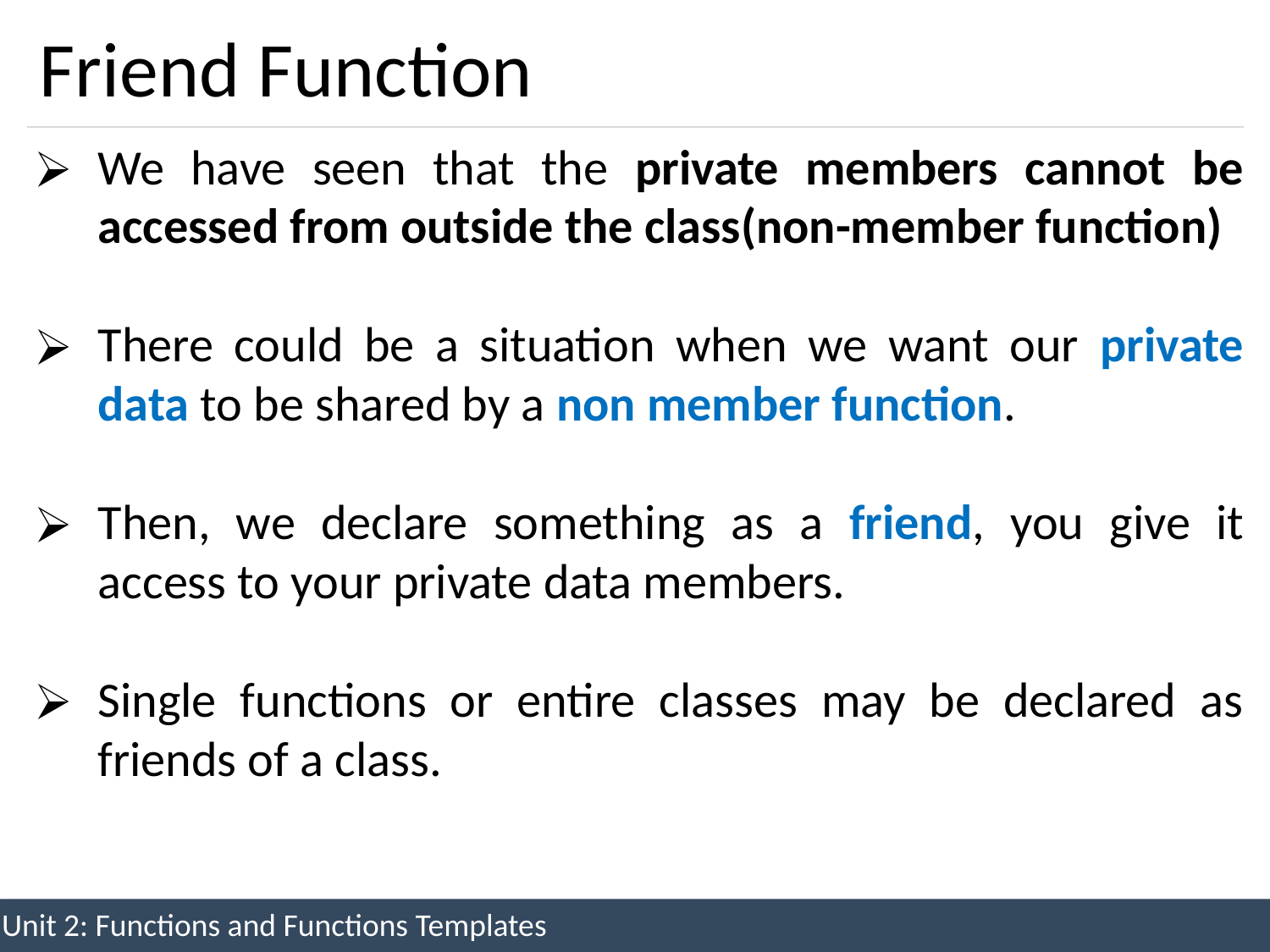

# Friend Function
We have seen that the private members cannot be accessed from outside the class(non-member function)

There could be a situation when we want our private data to be shared by a non member function.

Then, we declare something as a friend, you give it access to your private data members.

Single functions or entire classes may be declared as friends of a class.

Unit 2: Functions and Functions Templates

64